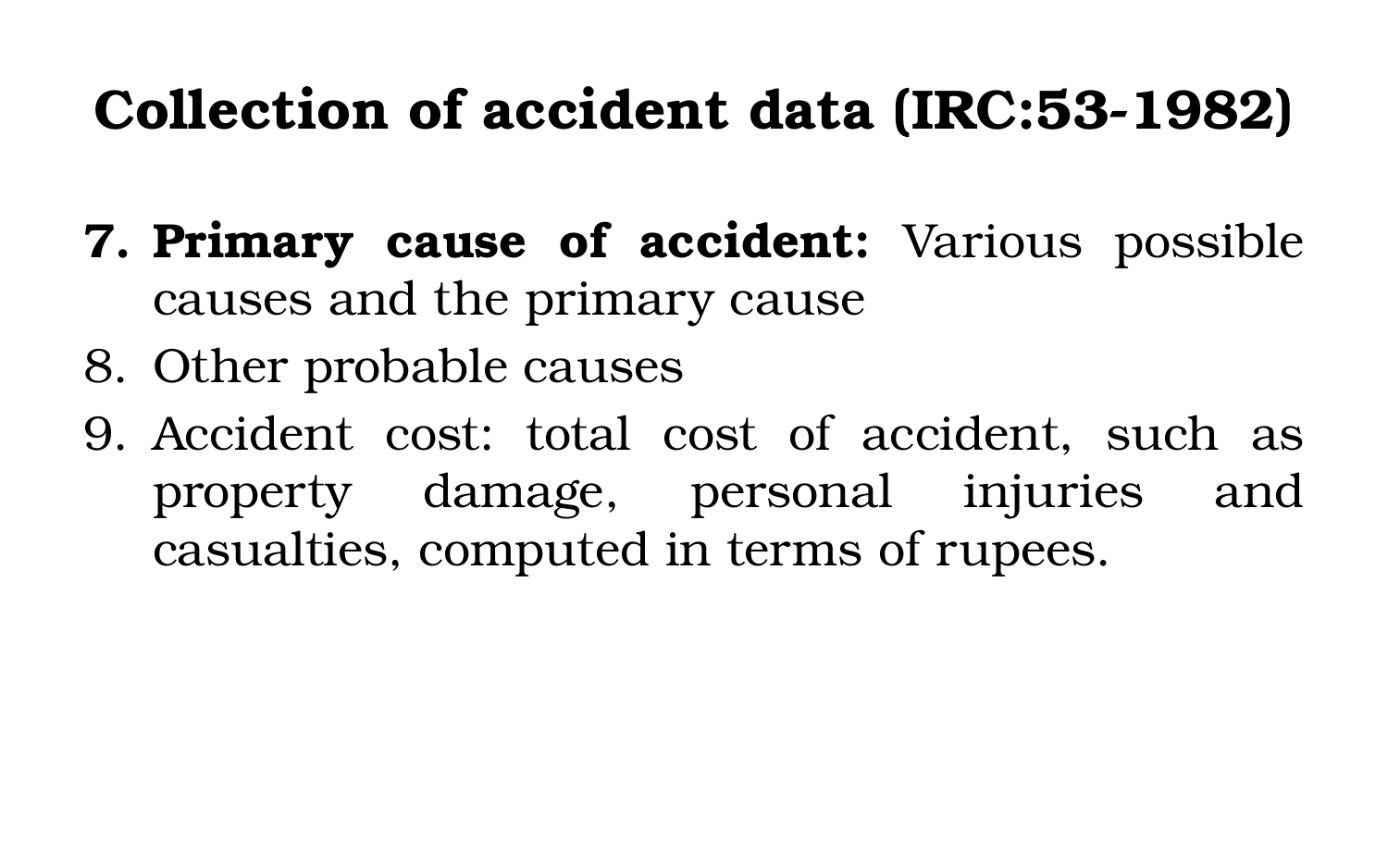

# Collection of accident data (IRC:53-1982)
Primary cause of accident: Various possible causes and the primary cause
Other probable causes
Accident cost: total cost of accident, such as property damage, personal injuries and casualties, computed in terms of rupees.